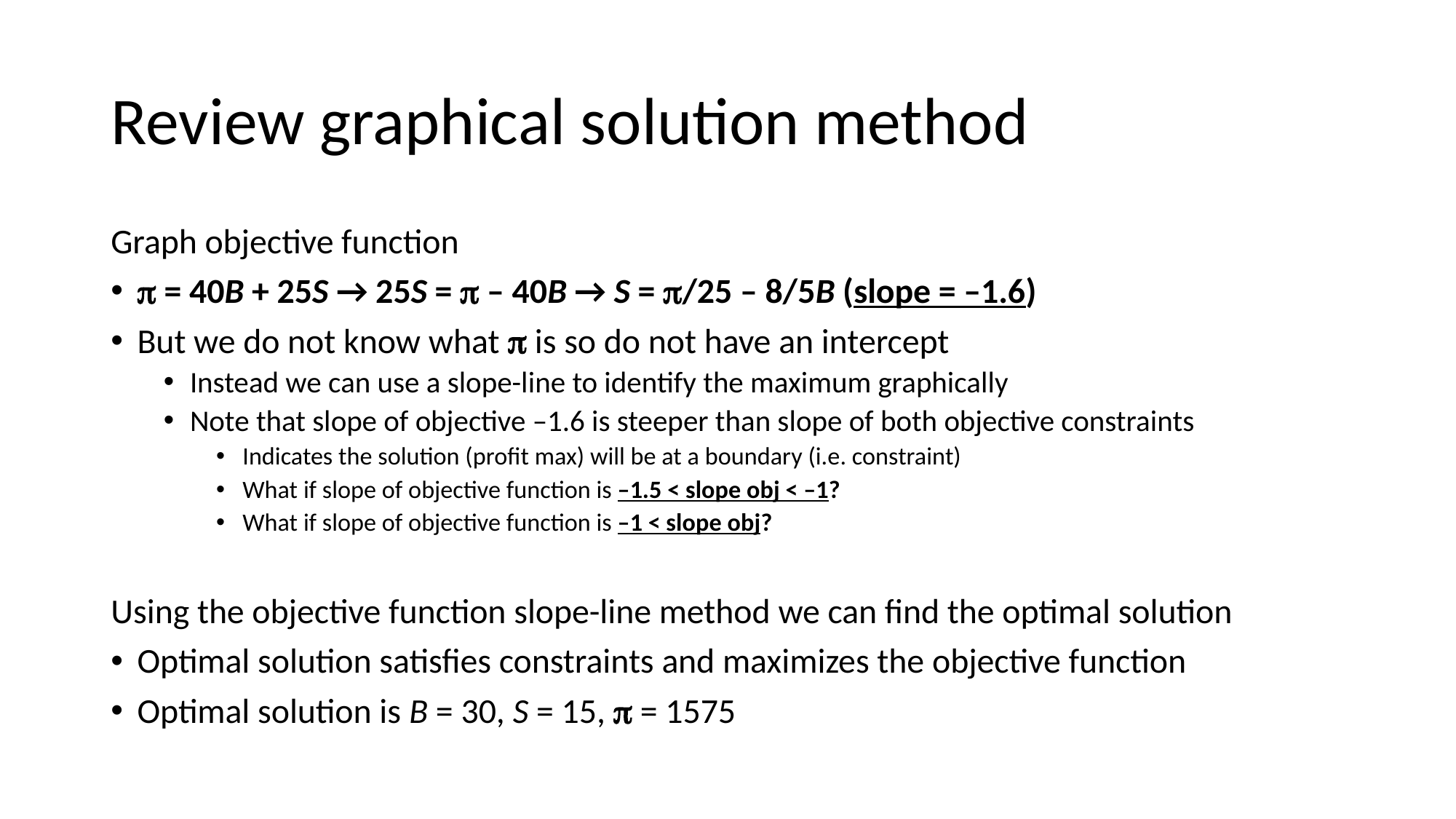

# Review graphical solution method
Graph objective function
π = 40B + 25S → 25S = π – 40B → S = π/25 – 8/5B (slope = –1.6)
But we do not know what π is so do not have an intercept
Instead we can use a slope-line to identify the maximum graphically
Note that slope of objective –1.6 is steeper than slope of both objective constraints
Indicates the solution (profit max) will be at a boundary (i.e. constraint)
What if slope of objective function is –1.5 < slope obj < –1?
What if slope of objective function is –1 < slope obj?

Using the objective function slope-line method we can find the optimal solution
Optimal solution satisfies constraints and maximizes the objective function
Optimal solution is B = 30, S = 15, π = 1575